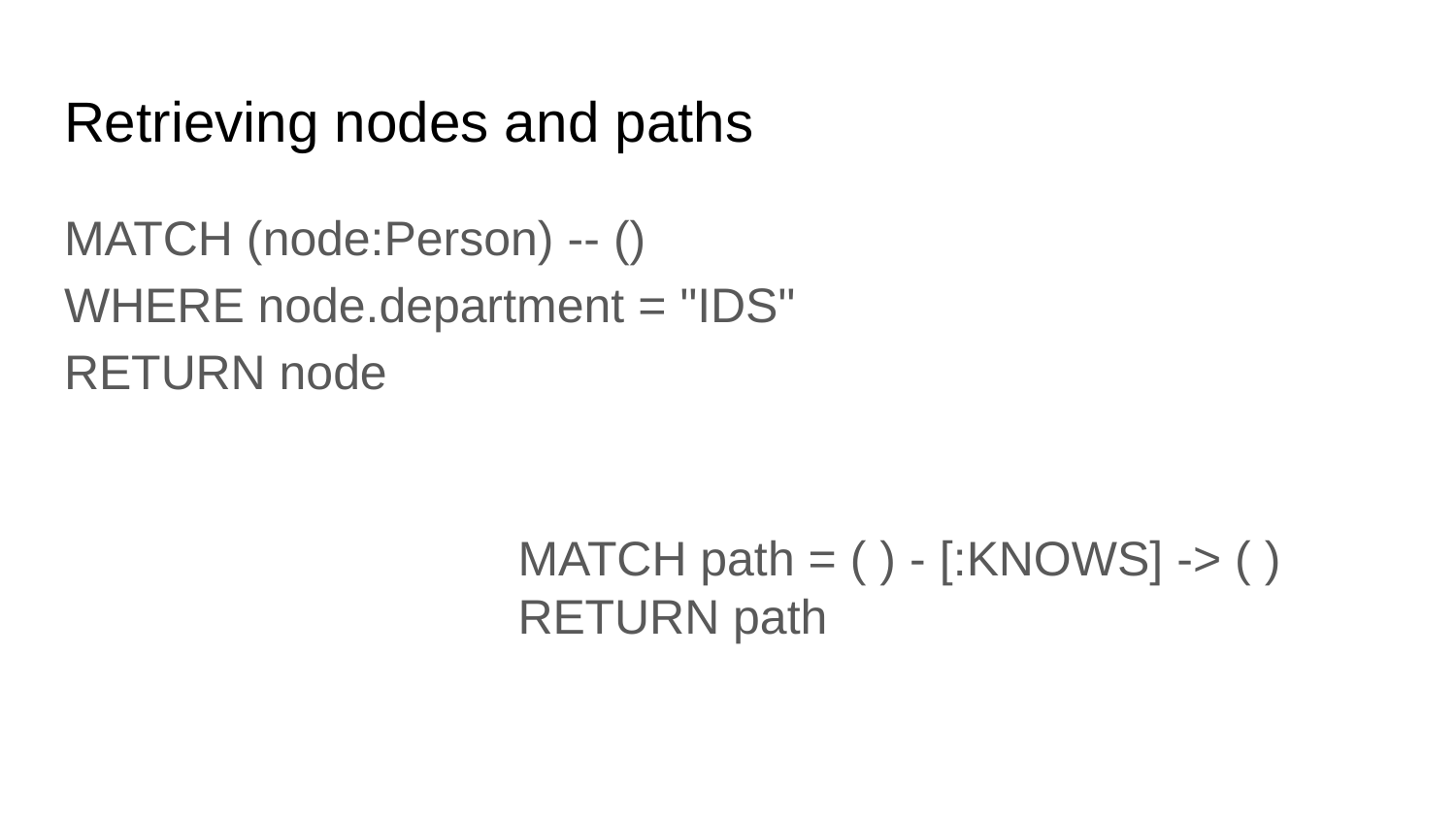

# Retrieving nodes and paths
MATCH (node:Person) -- ()
WHERE node.department = "IDS"
RETURN node
MATCH path = ( ) - [:KNOWS] -> ( )
RETURN path